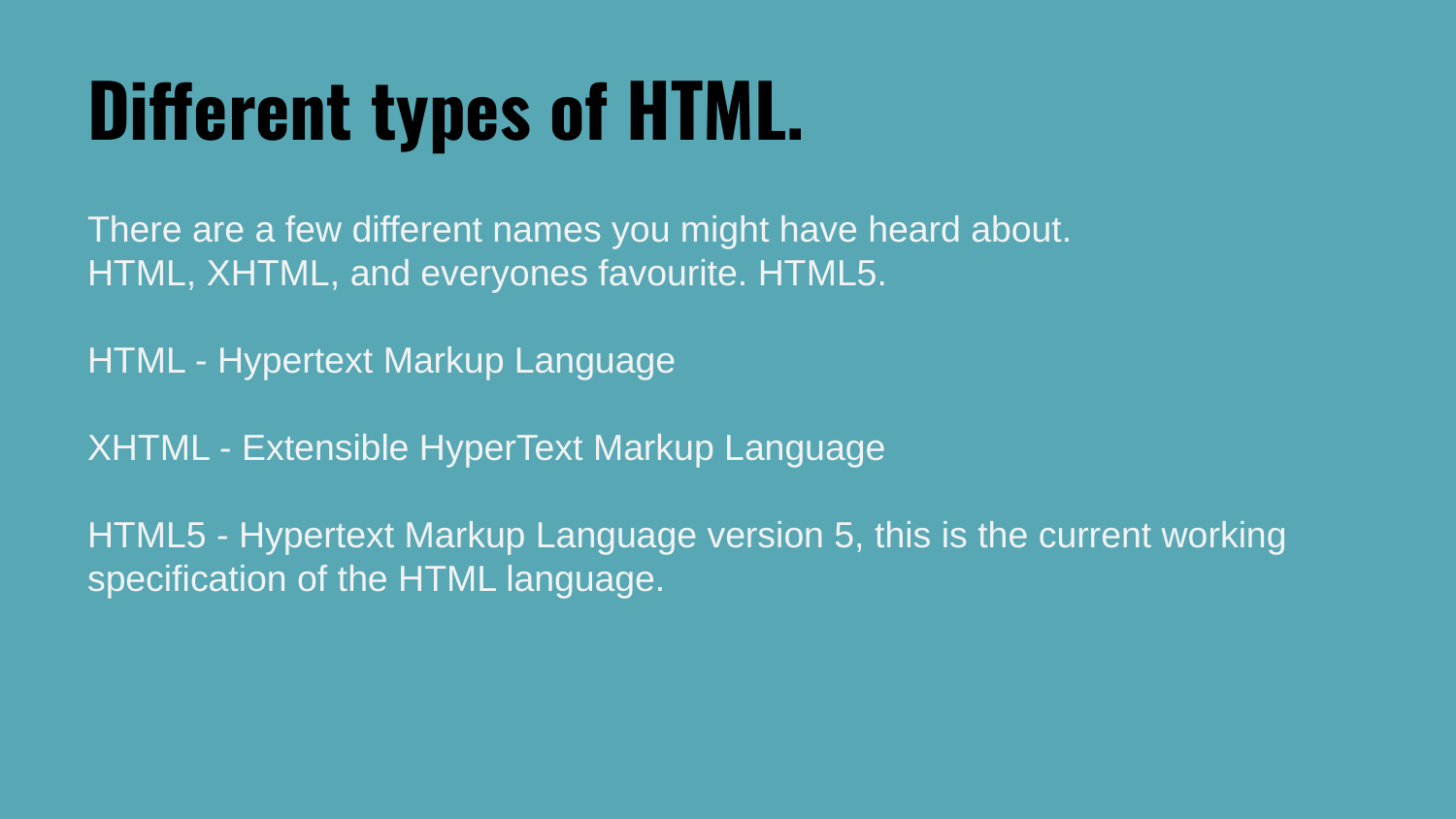

# Different types of HTML.
There are a few different names you might have heard about.
HTML, XHTML, and everyones favourite. HTML5.

HTML - Hypertext Markup Language

XHTML - Extensible HyperText Markup Language

HTML5 - Hypertext Markup Language version 5, this is the current working specification of the HTML language.